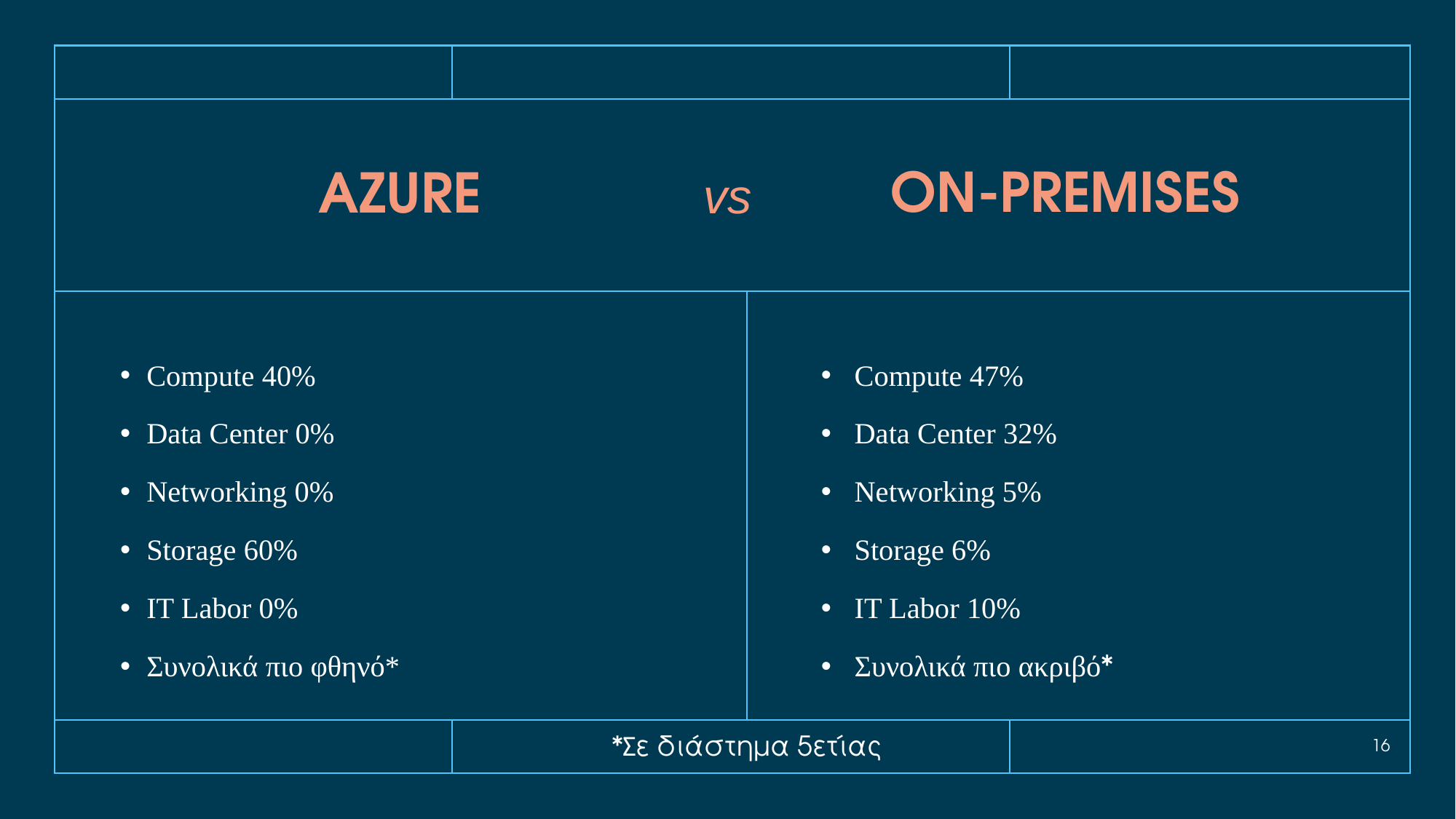

On-premises
# azure
vs
Compute 40%
Data Center 0%
Networking 0%
Storage 60%
IT Labor 0%
Συνολικά πιο φθηνό*

Compute 47%
Data Center 32%
Networking 5%
Storage 6%
IT Labor 10%
Συνολικά πιο ακριβό*

*Σε διάστημα 5ετίας
16